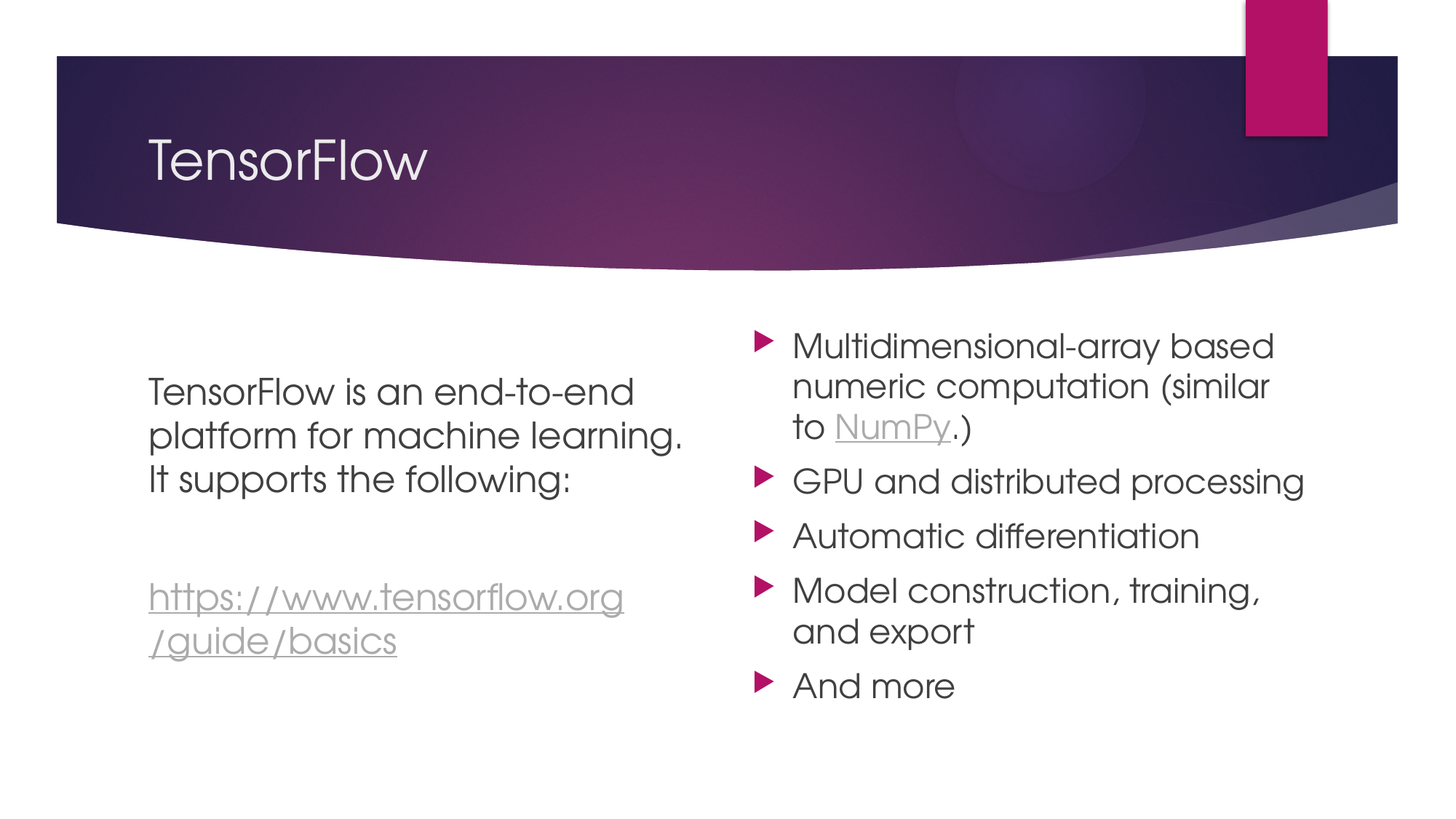

# TensorFlow
TensorFlow is an end-to-end platform for machine learning. It supports the following:

https://www.tensorflow.org/guide/basics
Multidimensional-array based numeric computation (similar to NumPy.)
GPU and distributed processing
Automatic differentiation
Model construction, training, and export
And more